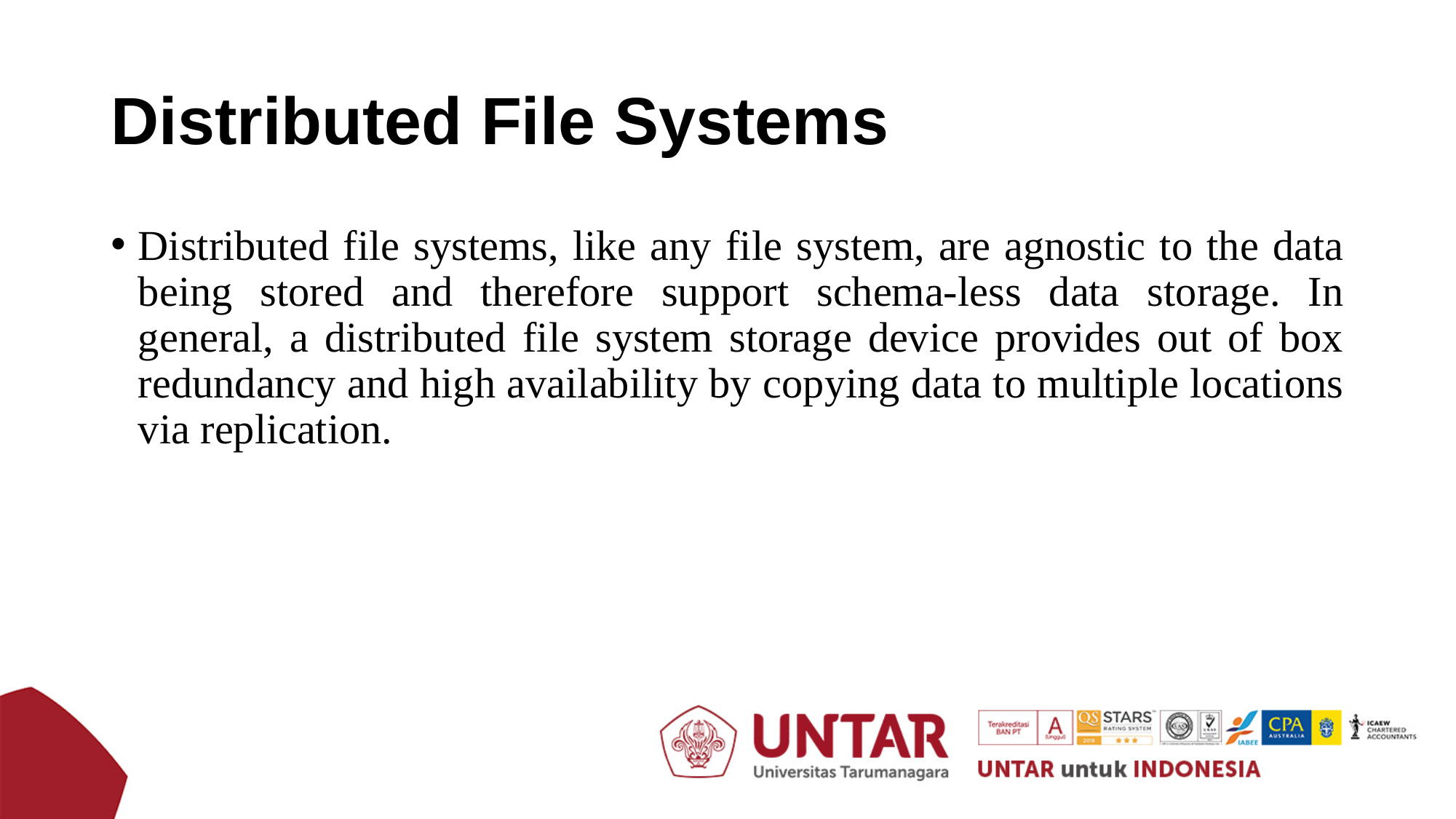

# Distributed File Systems
Distributed file systems, like any file system, are agnostic to the data being stored and therefore support schema-less data storage. In general, a distributed file system storage device provides out of box redundancy and high availability by copying data to multiple locations via replication.